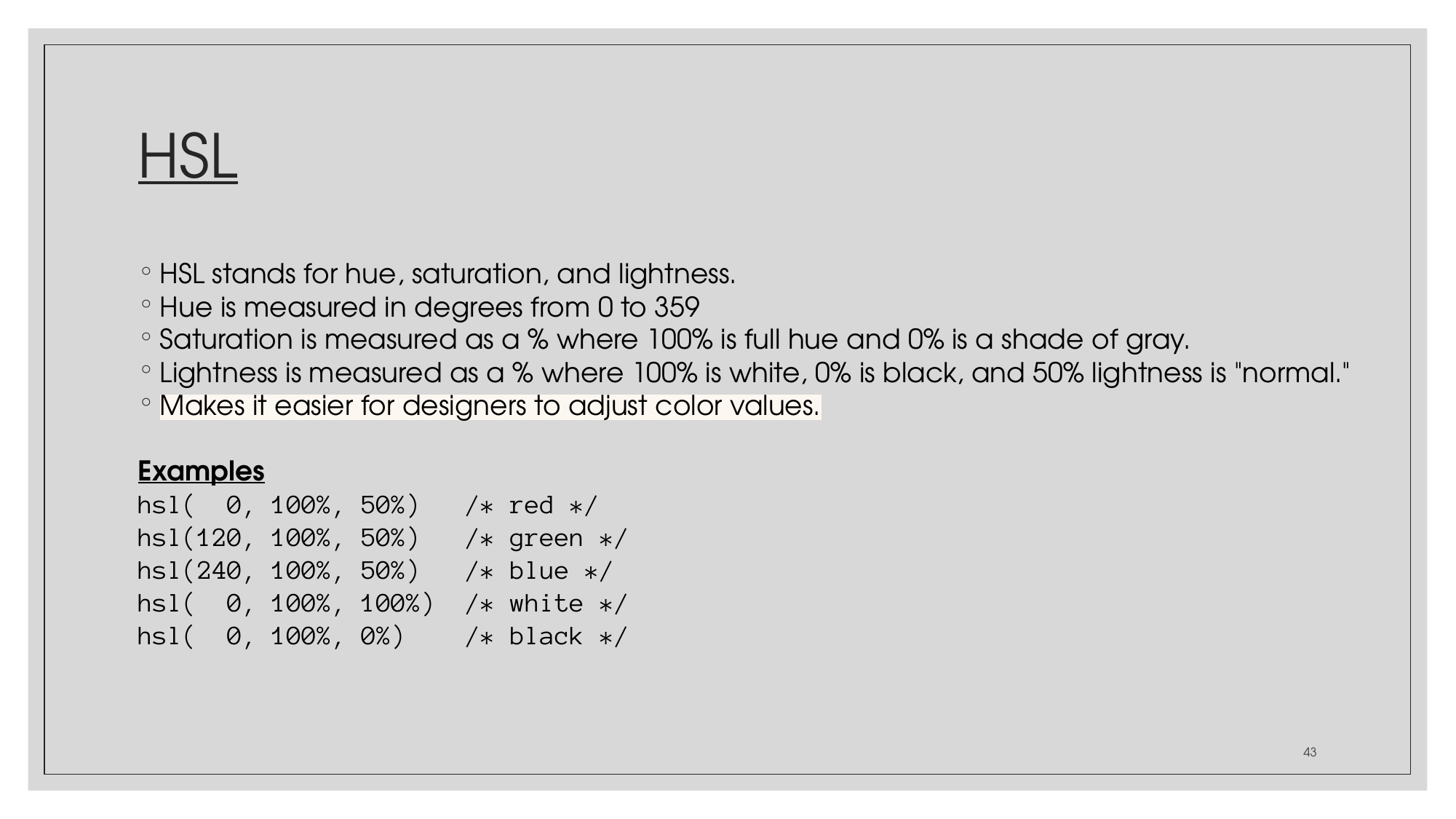

# HSL
HSL stands for hue, saturation, and lightness.
Hue is measured in degrees from 0 to 359
Saturation is measured as a % where 100% is full hue and 0% is a shade of gray.
Lightness is measured as a % where 100% is white, 0% is black, and 50% lightness is "normal."
Makes it easier for designers to adjust color values.

Examples
hsl(  0, 100%, 50%)	/* red */
hsl(120, 100%, 50%) 	/* green */
hsl(240, 100%, 50%) 	/* blue */
hsl(  0, 100%, 100%)	/* white */
hsl(  0, 100%, 0%)	/* black */

43